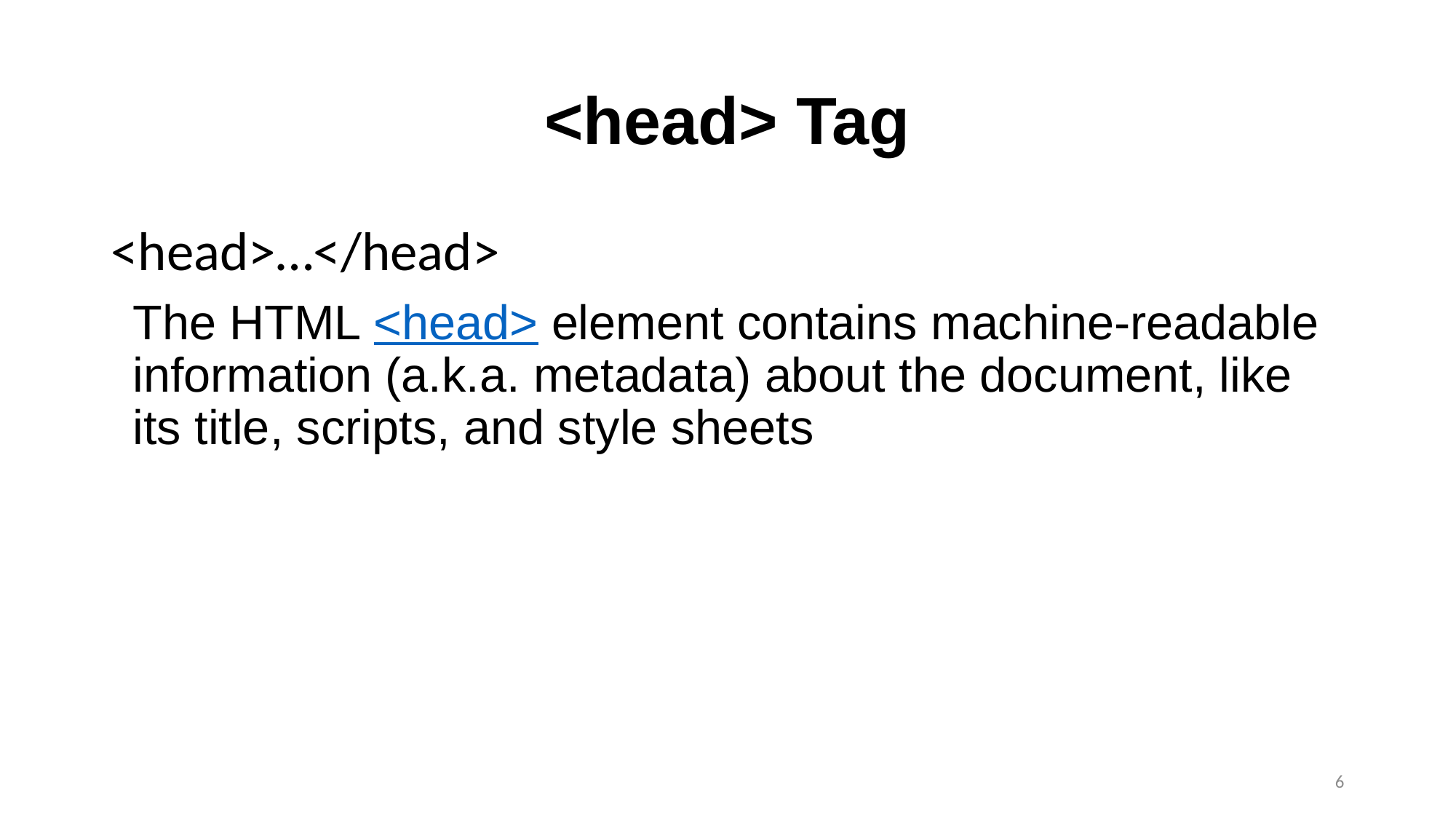

# <head> Tag
<head>…</head>
The HTML <head> element contains machine-readable information (a.k.a. metadata) about the document, like its title, scripts, and style sheets
6